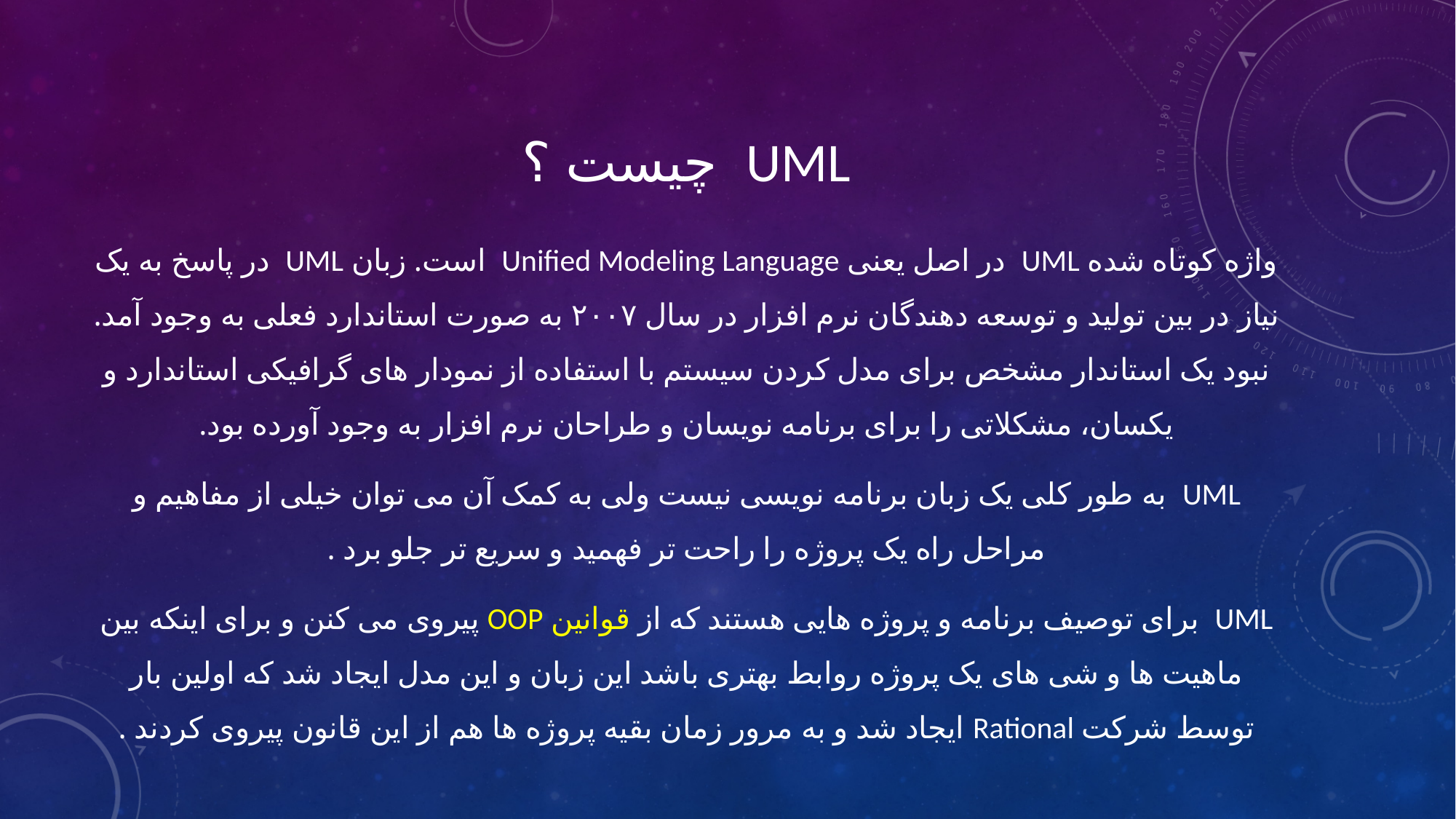

# Uml  چیست ؟
واژه کوتاه شده UML  در اصل یعنی Unified Modeling Language  است. زبان UML  در پاسخ به یک نیاز در بین تولید و توسعه دهندگان نرم افزار در سال ۲۰۰۷ به صورت استاندارد فعلی به وجود آمد. نبود یک استاندار مشخص برای مدل کردن سیستم با استفاده از نمودار های گرافیکی استاندارد و یکسان، مشکلاتی را برای برنامه نویسان و طراحان نرم افزار به وجود آورده بود.
UML  به طور کلی یک زبان برنامه نویسی نیست ولی به کمک آن می توان خیلی از مفاهیم و مراحل راه یک پروژه را راحت تر فهمید و سریع تر جلو برد .
UML  برای توصیف برنامه و پروژه هایی هستند که از قوانین OOP پیروی می کنن و برای اینکه بین ماهیت ها و شی های یک پروژه روابط بهتری باشد این زبان و این مدل ایجاد شد که اولین بار توسط شرکت Rational ایجاد شد و به مرور زمان بقیه پروژه ها هم از این قانون پیروی کردند .